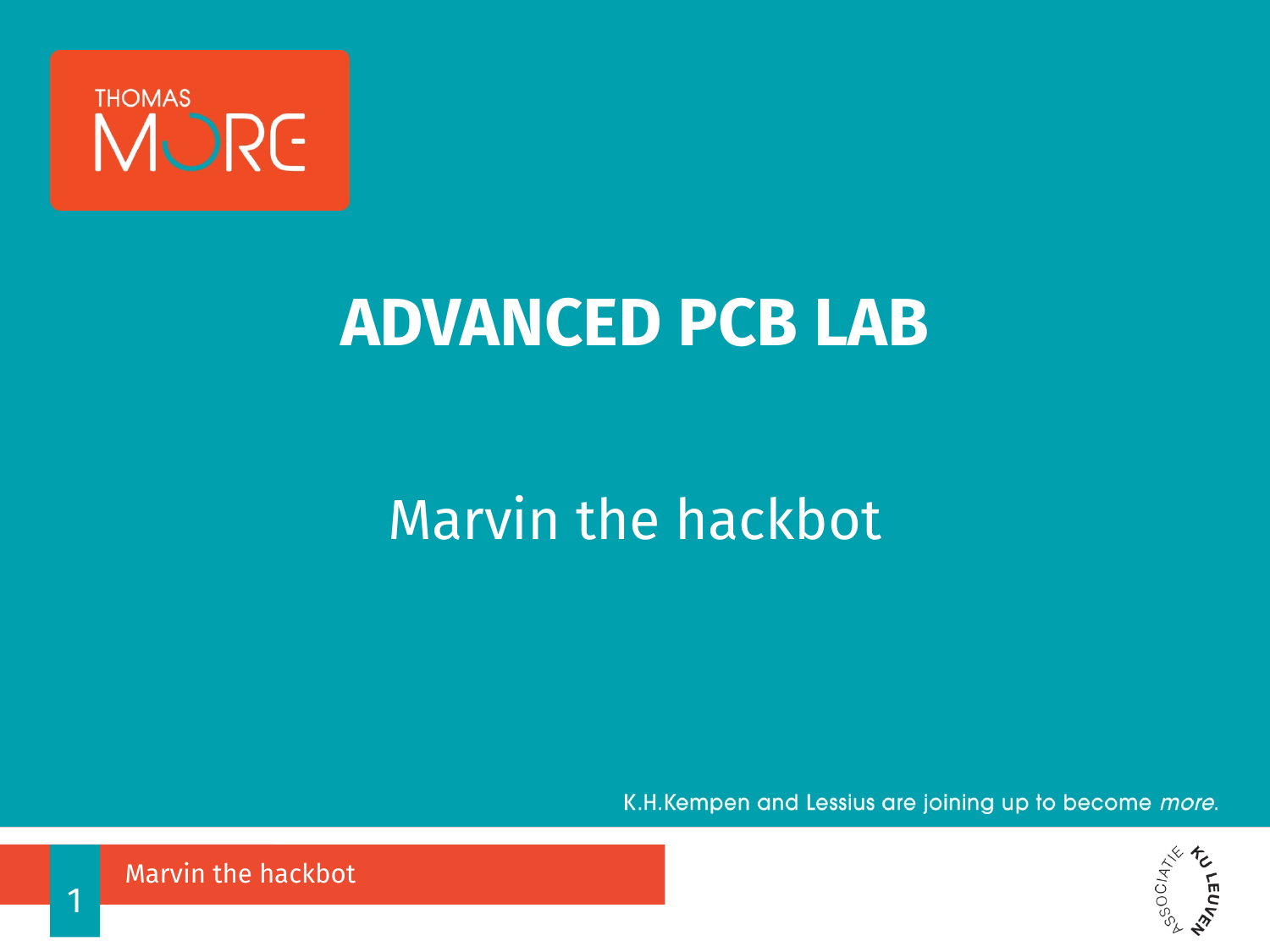

# Advanced pcb lab
Marvin the hackbot

1
Marvin the hackbot